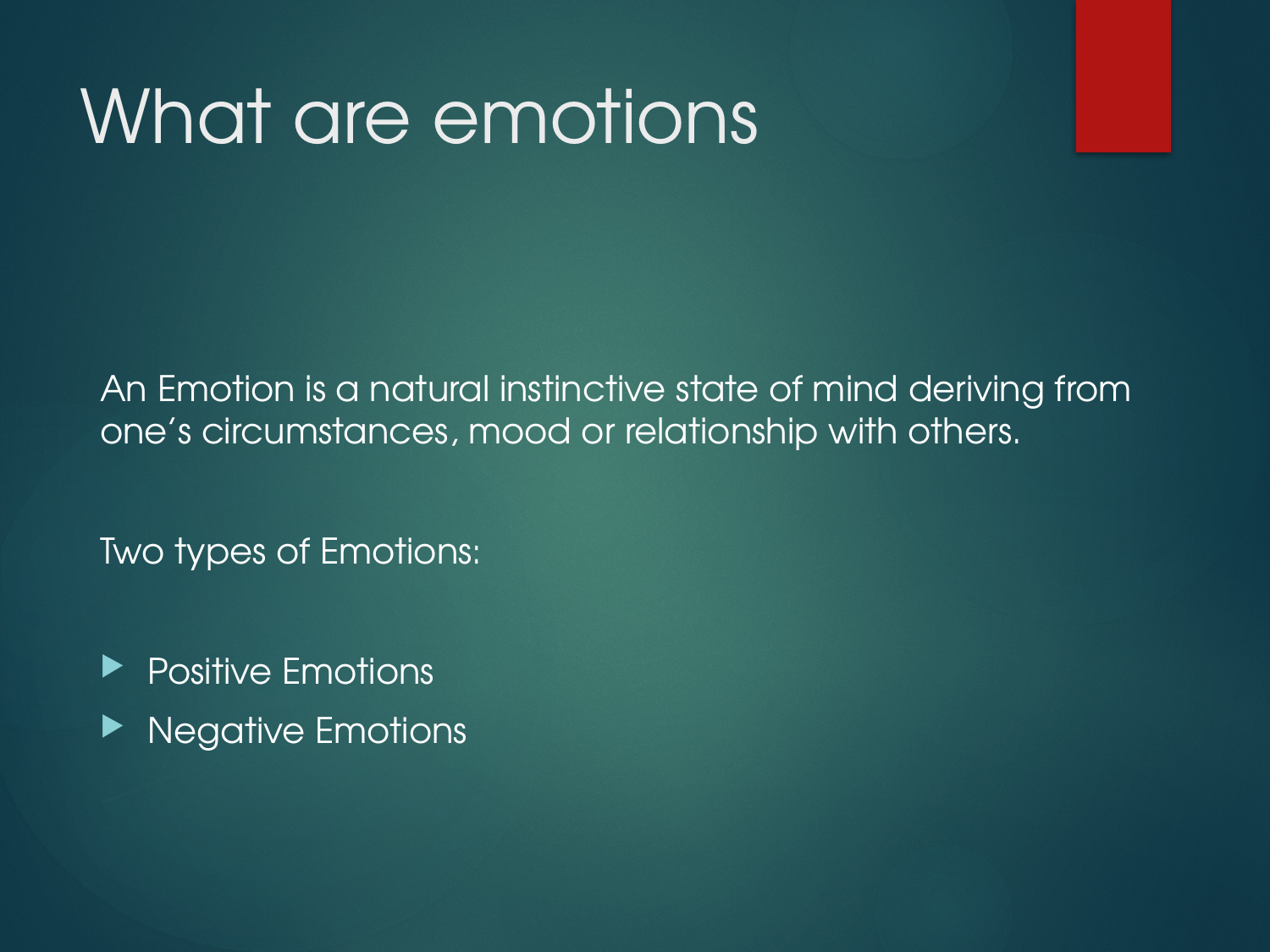

# What are emotions
An Emotion is a natural instinctive state of mind deriving from one’s circumstances, mood or relationship with others.

Two types of Emotions:

Positive Emotions
Negative Emotions